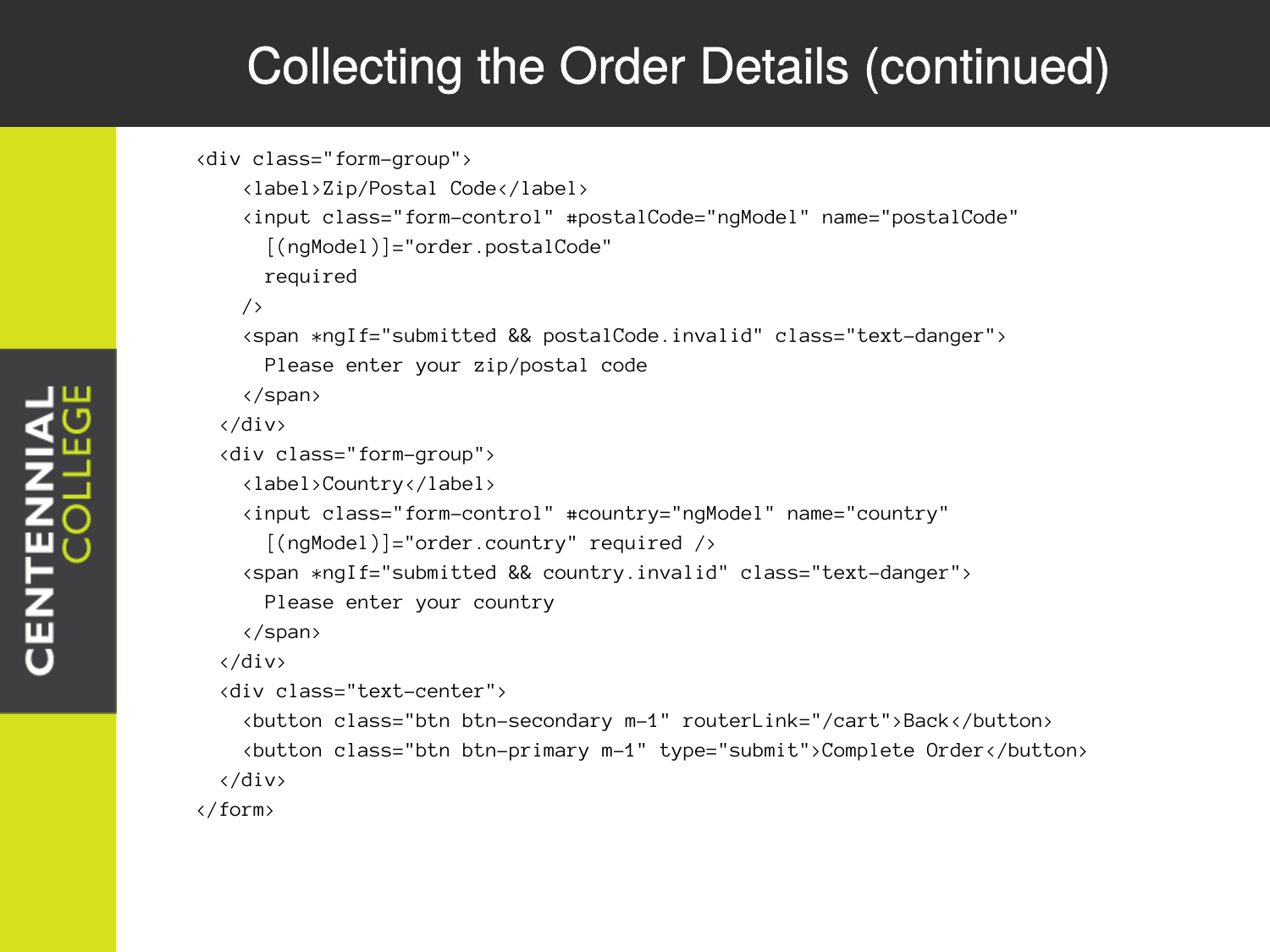

# Collecting the Order Details (continued)
<div class="form-group">
    <label>Zip/Postal Code</label>
    <input class="form-control" #postalCode="ngModel" name="postalCode"
      [(ngModel)]="order.postalCode"
      required
    />
    <span *ngIf="submitted && postalCode.invalid" class="text-danger">
      Please enter your zip/postal code
    </span>
  </div>
  <div class="form-group">
    <label>Country</label>
    <input class="form-control" #country="ngModel" name="country"
      [(ngModel)]="order.country" required />
    <span *ngIf="submitted && country.invalid" class="text-danger">
      Please enter your country
    </span>
  </div>
  <div class="text-center">
    <button class="btn btn-secondary m-1" routerLink="/cart">Back</button>
    <button class="btn btn-primary m-1" type="submit">Complete Order</button>
  </div>
</form>